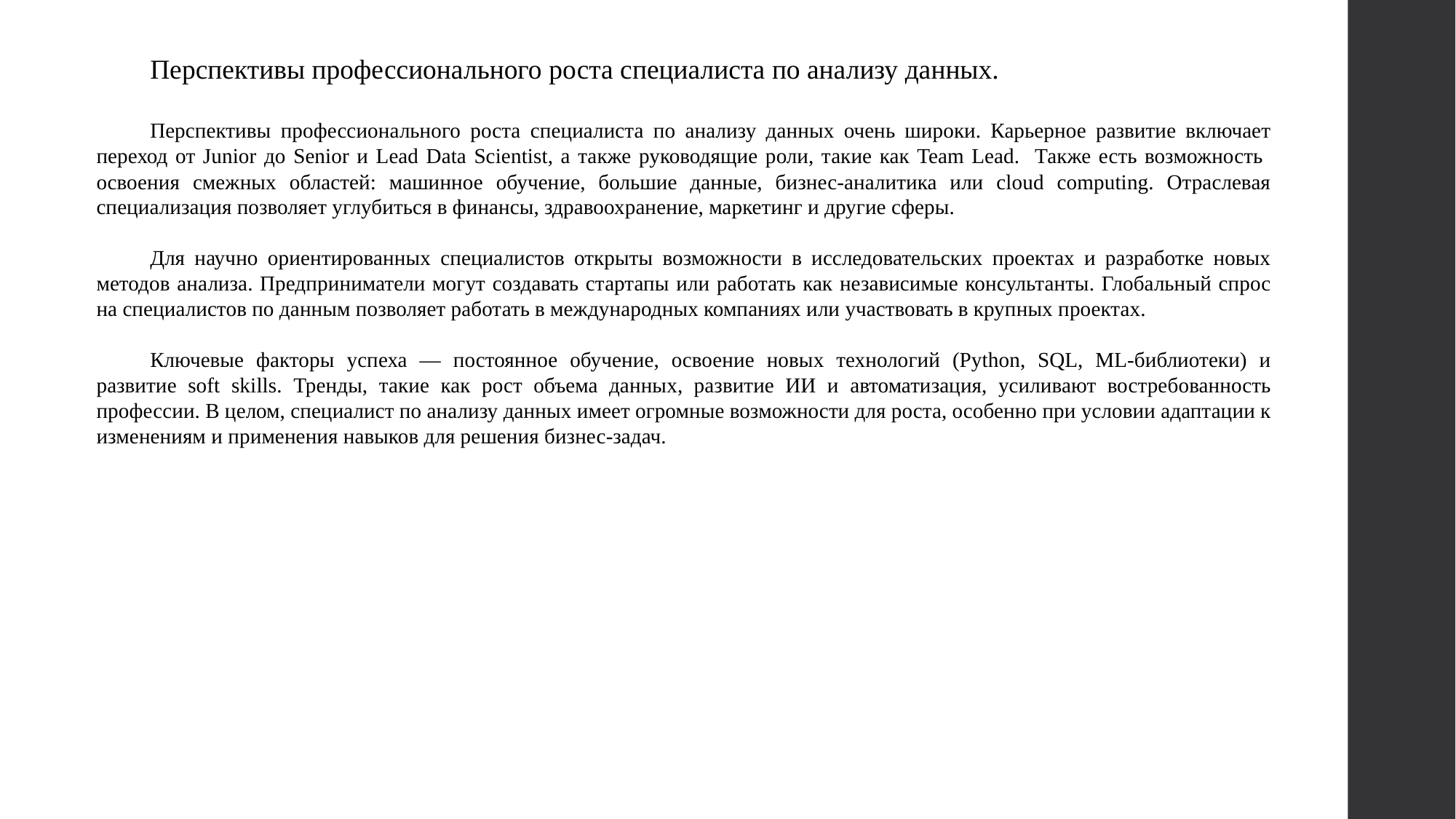

Перспективы профессионального роста специалиста по анализу данных.

Перспективы профессионального роста специалиста по анализу данных очень широки. Карьерное развитие включает переход от Junior до Senior и Lead Data Scientist, а также руководящие роли, такие как Team Lead.  Также есть возможность  освоения смежных областей: машинное обучение, большие данные, бизнес-аналитика или cloud computing. Отраслевая специализация позволяет углубиться в финансы, здравоохранение, маркетинг и другие сферы.

Для научно ориентированных специалистов открыты возможности в исследовательских проектах и разработке новых методов анализа. Предприниматели могут создавать стартапы или работать как независимые консультанты. Глобальный спрос на специалистов по данным позволяет работать в международных компаниях или участвовать в крупных проектах.

Ключевые факторы успеха — постоянное обучение, освоение новых технологий (Python, SQL, ML-библиотеки) и развитие soft skills. Тренды, такие как рост объема данных, развитие ИИ и автоматизация, усиливают востребованность профессии. В целом, специалист по анализу данных имеет огромные возможности для роста, особенно при условии адаптации к изменениям и применения навыков для решения бизнес-задач.